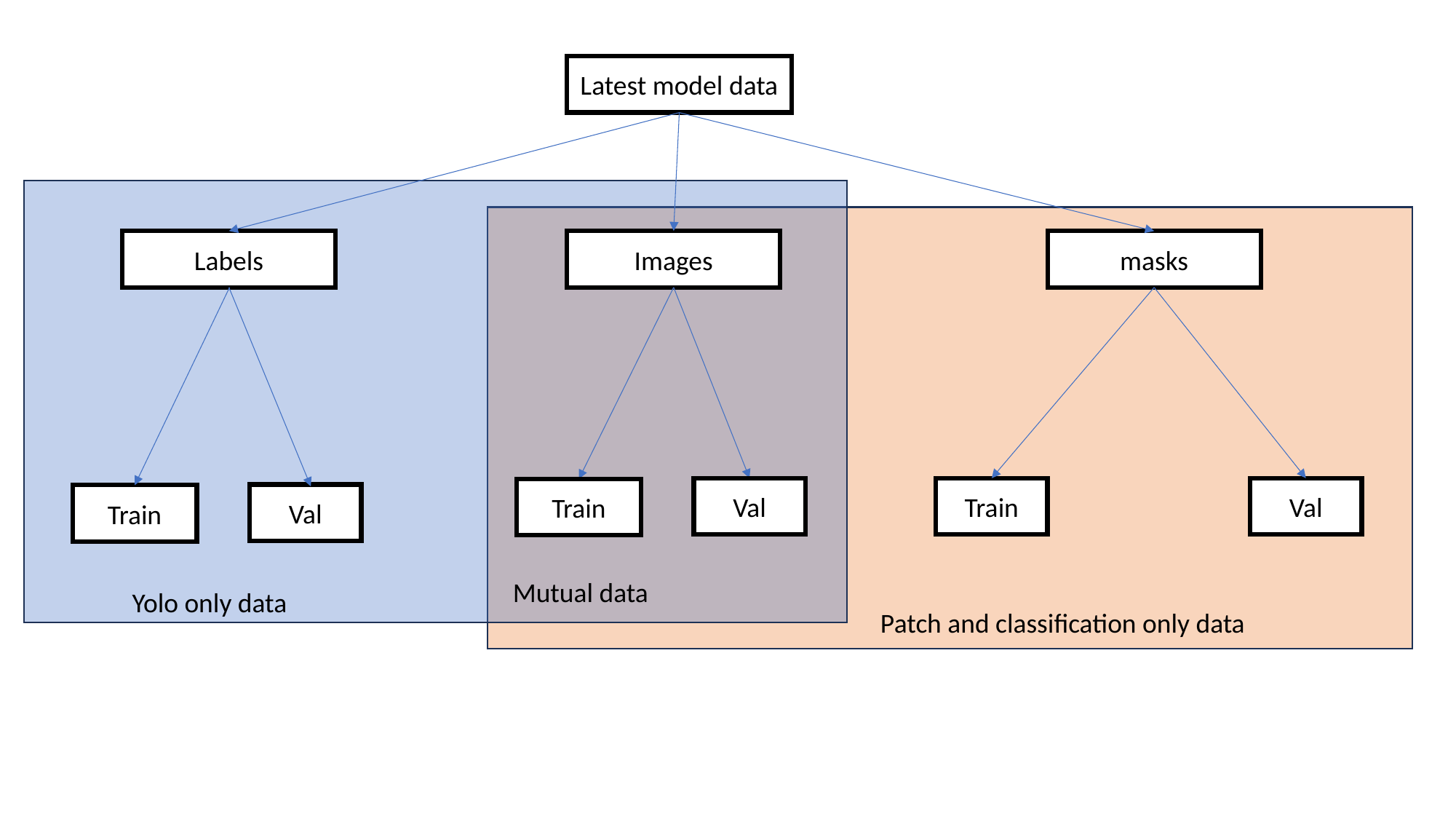

Latest model data

Labels
Images
masks
Val
Train
Val
Train
Val
Train
Mutual data
Yolo only data
Patch and classification only data